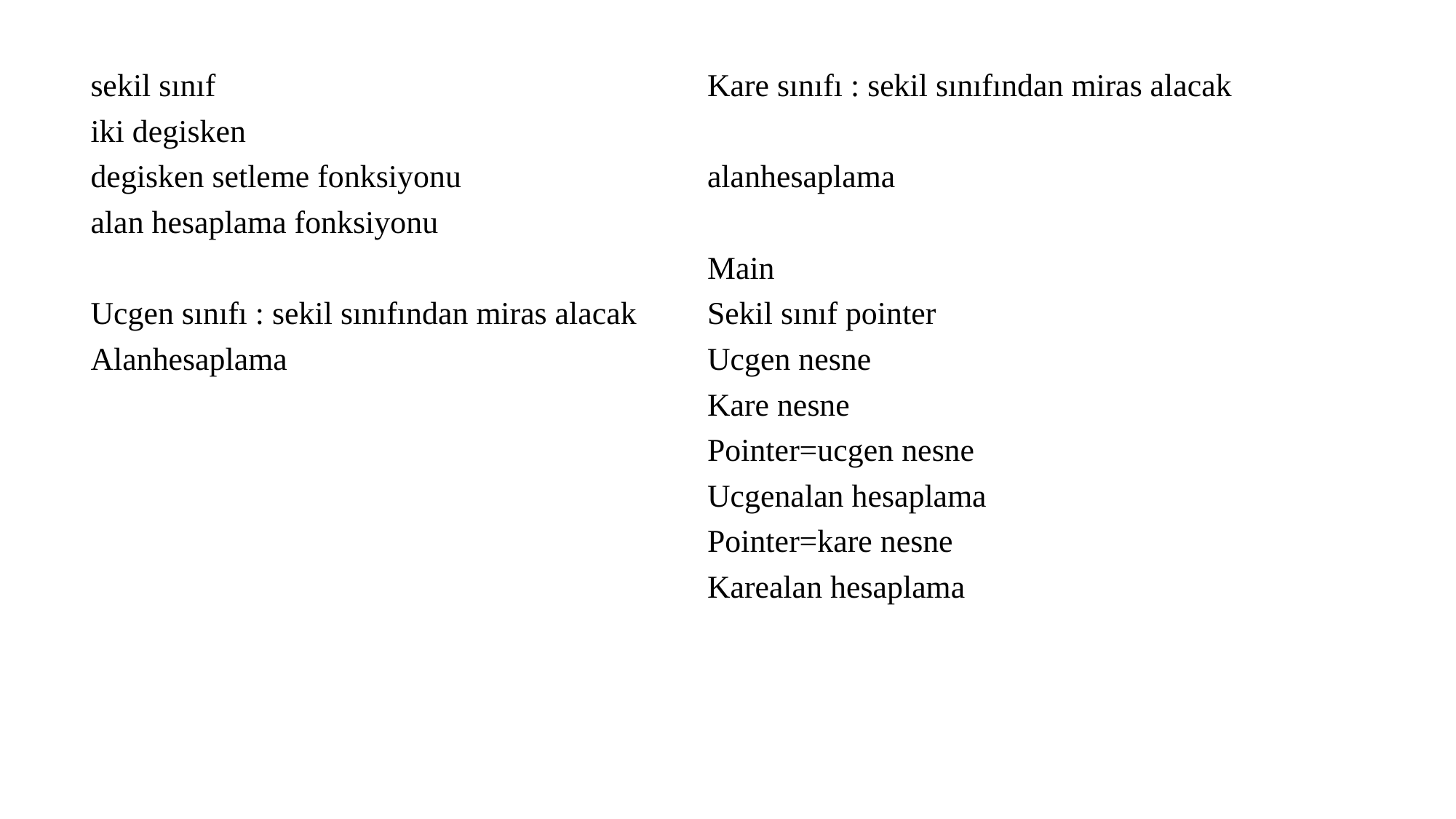

sekil sınıf
iki degisken
degisken setleme fonksiyonu
alan hesaplama fonksiyonu

Ucgen sınıfı : sekil sınıfından miras alacak
Alanhesaplama

Kare sınıfı : sekil sınıfından miras alacak

alanhesaplama

Main
Sekil sınıf pointer
Ucgen nesne
Kare nesne
Pointer=ucgen nesne
Ucgenalan hesaplama
Pointer=kare nesne
Karealan hesaplama